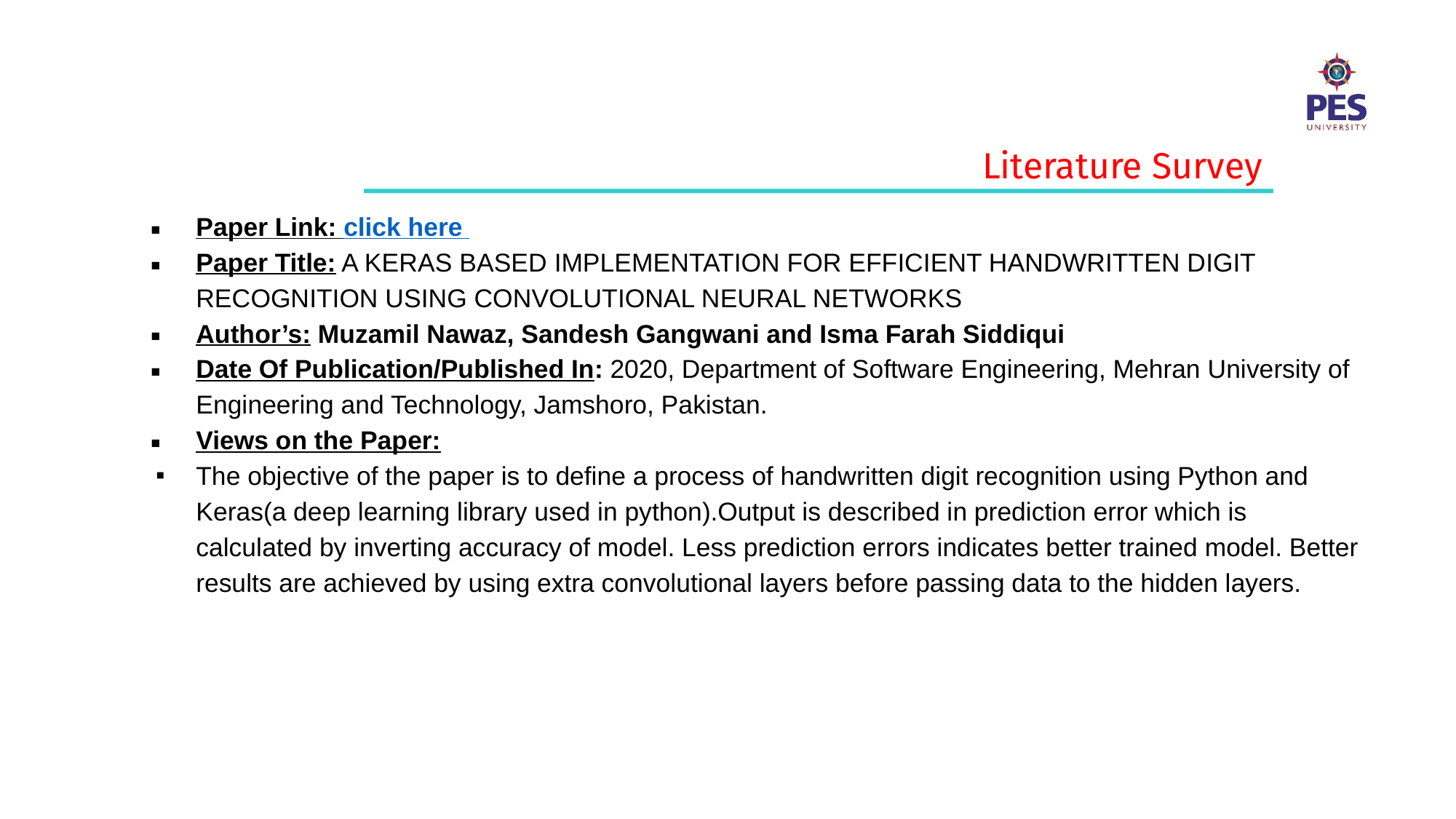

Literature Survey

Paper Link: click here
Paper Title: A KERAS BASED IMPLEMENTATION FOR EFFICIENT HANDWRITTEN DIGIT RECOGNITION USING CONVOLUTIONAL NEURAL NETWORKS
Author’s: Muzamil Nawaz, Sandesh Gangwani and Isma Farah Siddiqui
Date Of Publication/Published In: 2020, Department of Software Engineering, Mehran University of Engineering and Technology, Jamshoro, Pakistan.
Views on the Paper:
The objective of the paper is to define a process of handwritten digit recognition using Python and Keras(a deep learning library used in python).Output is described in prediction error which is calculated by inverting accuracy of model. Less prediction errors indicates better trained model. Better results are achieved by using extra convolutional layers before passing data to the hidden layers.